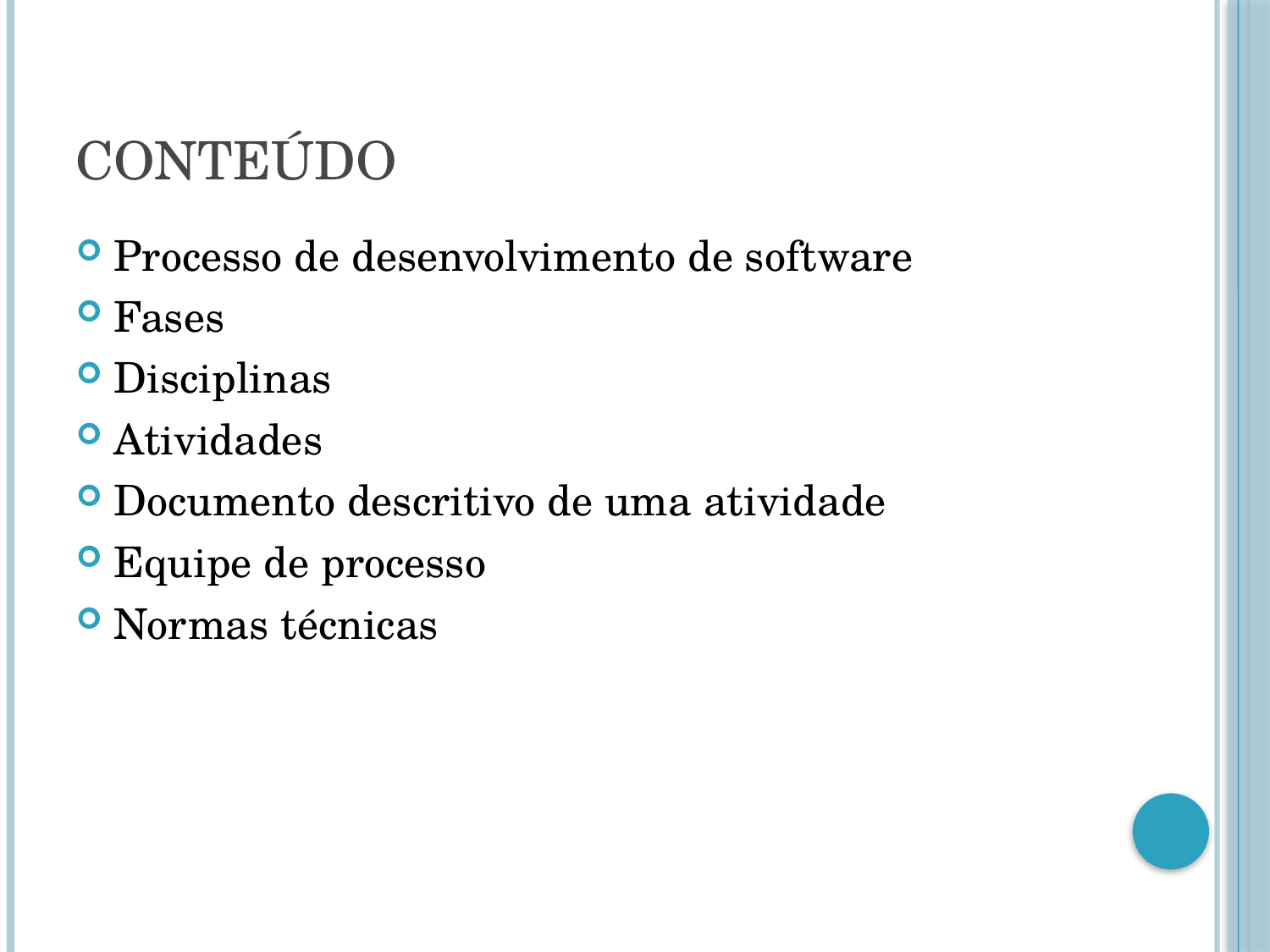

# Conteúdo
Processo de desenvolvimento de software
Fases
Disciplinas
Atividades
Documento descritivo de uma atividade
Equipe de processo
Normas técnicas